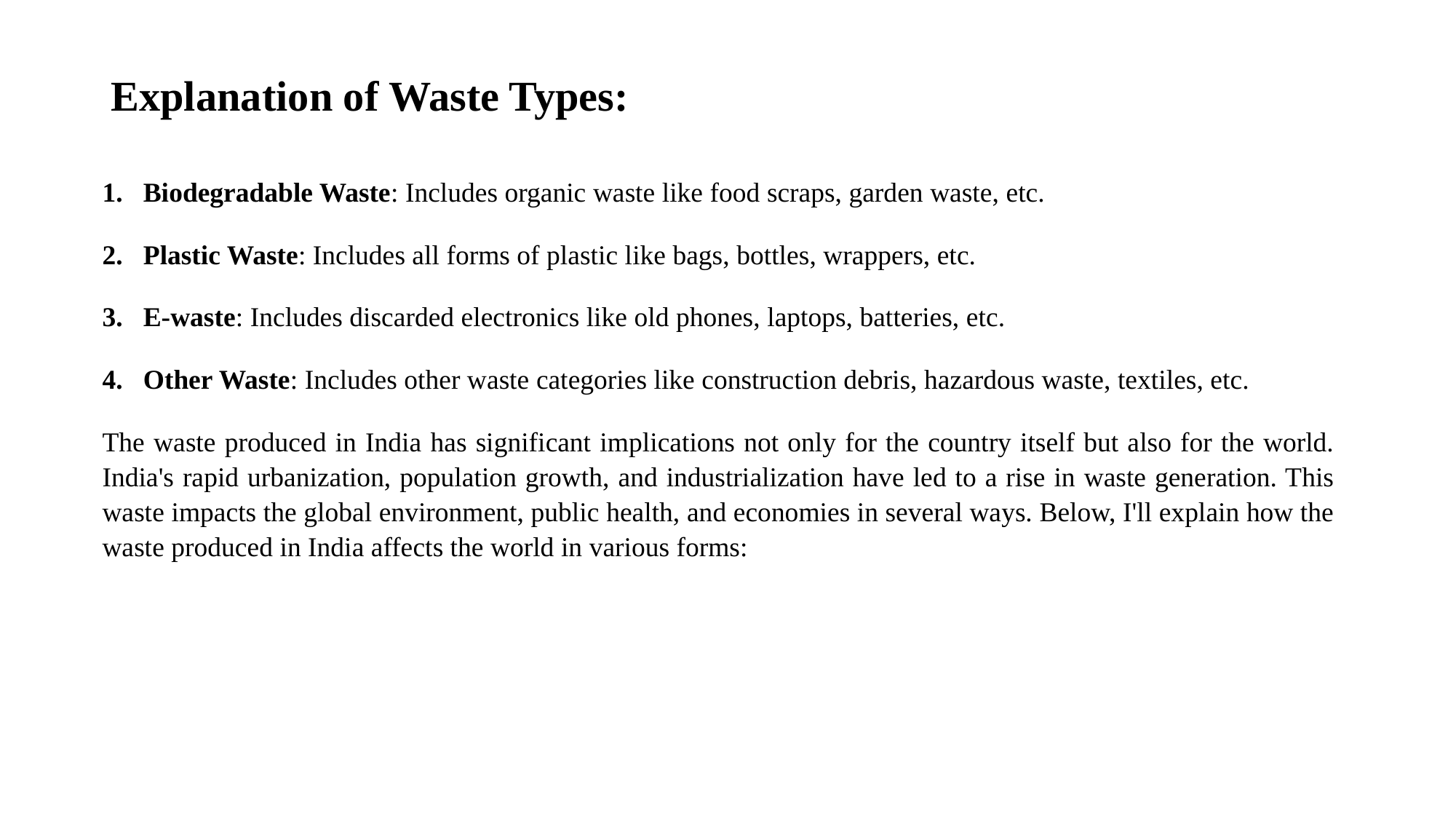

# Explanation of Waste Types:
Biodegradable Waste: Includes organic waste like food scraps, garden waste, etc.
Plastic Waste: Includes all forms of plastic like bags, bottles, wrappers, etc.
E-waste: Includes discarded electronics like old phones, laptops, batteries, etc.
Other Waste: Includes other waste categories like construction debris, hazardous waste, textiles, etc.
The waste produced in India has significant implications not only for the country itself but also for the world. India's rapid urbanization, population growth, and industrialization have led to a rise in waste generation. This waste impacts the global environment, public health, and economies in several ways. Below, I'll explain how the waste produced in India affects the world in various forms: